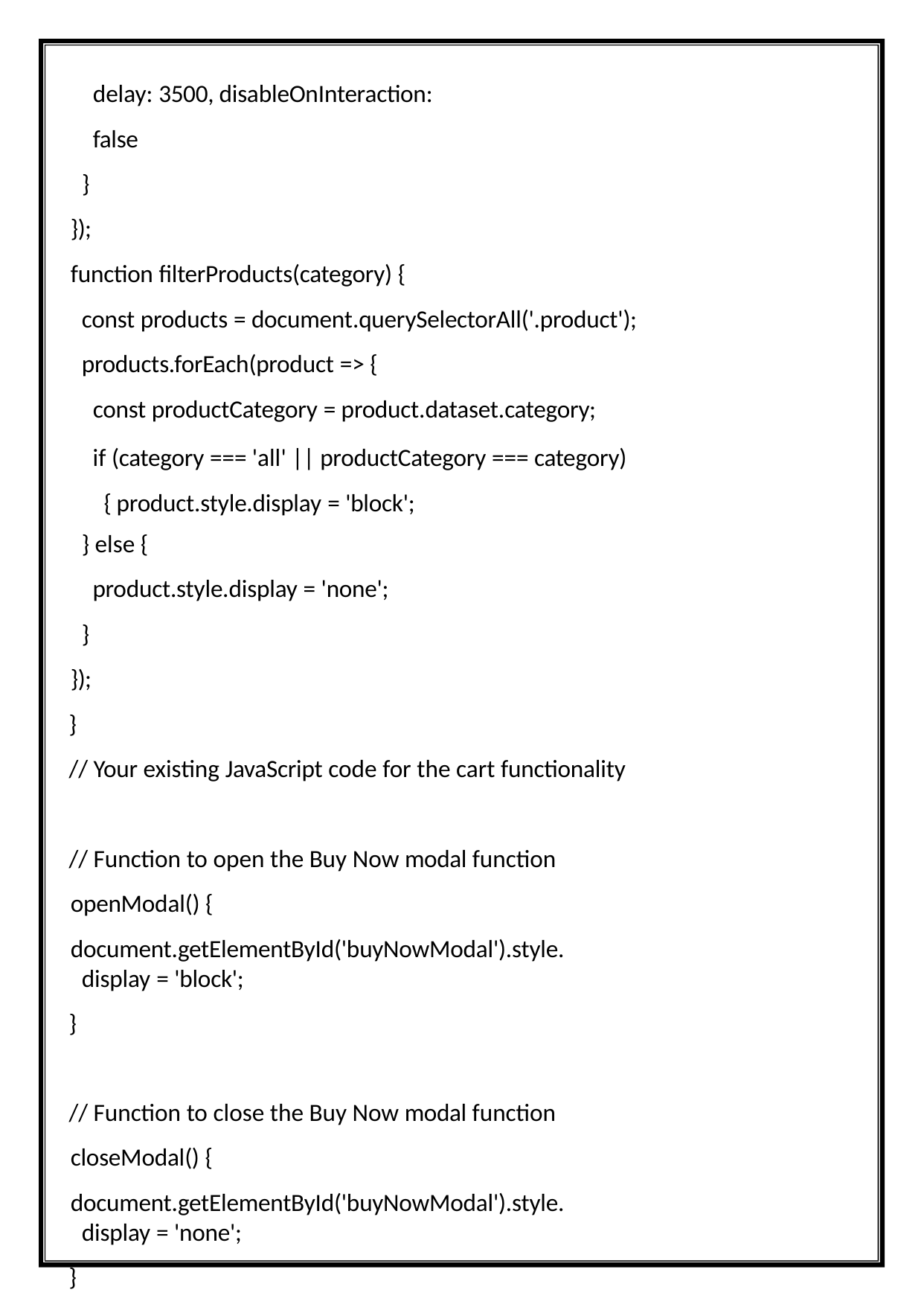

delay: 3500, disableOnInteraction: false
}
});
function filterProducts(category) {
const products = document.querySelectorAll('.product'); products.forEach(product => {
const productCategory = product.dataset.category;
if (category === 'all' || productCategory === category) { product.style.display = 'block';
} else {
product.style.display = 'none';
}
});
}
// Your existing JavaScript code for the cart functionality

// Function to open the Buy Now modal function openModal() {
document.getElementById('buyNowModal').style.display = 'block';
}

// Function to close the Buy Now modal function closeModal() {
document.getElementById('buyNowModal').style.display = 'none';
}